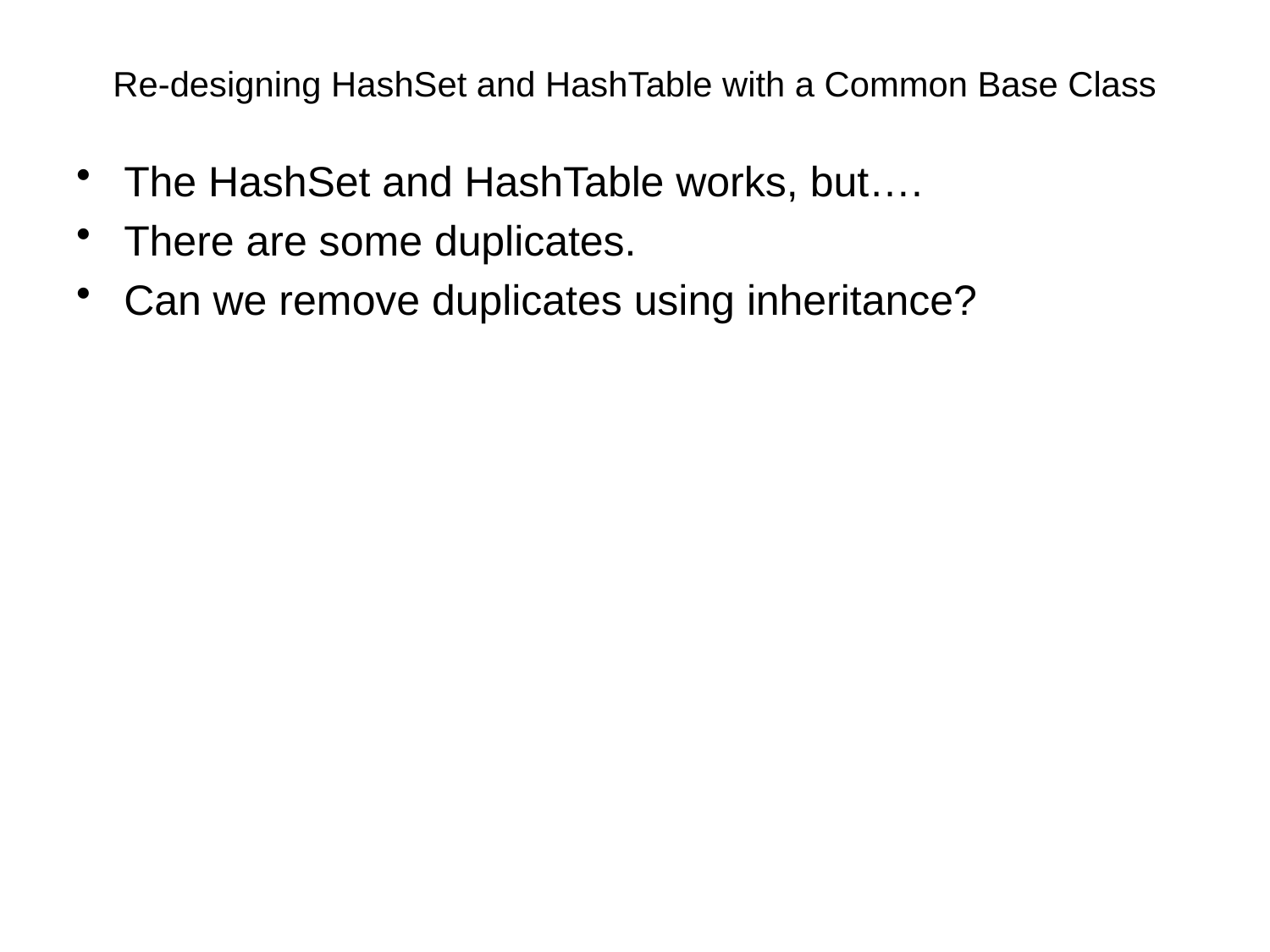

# Re-designing HashSet and HashTable with a Common Base Class
The HashSet and HashTable works, but….
There are some duplicates.
Can we remove duplicates using inheritance?